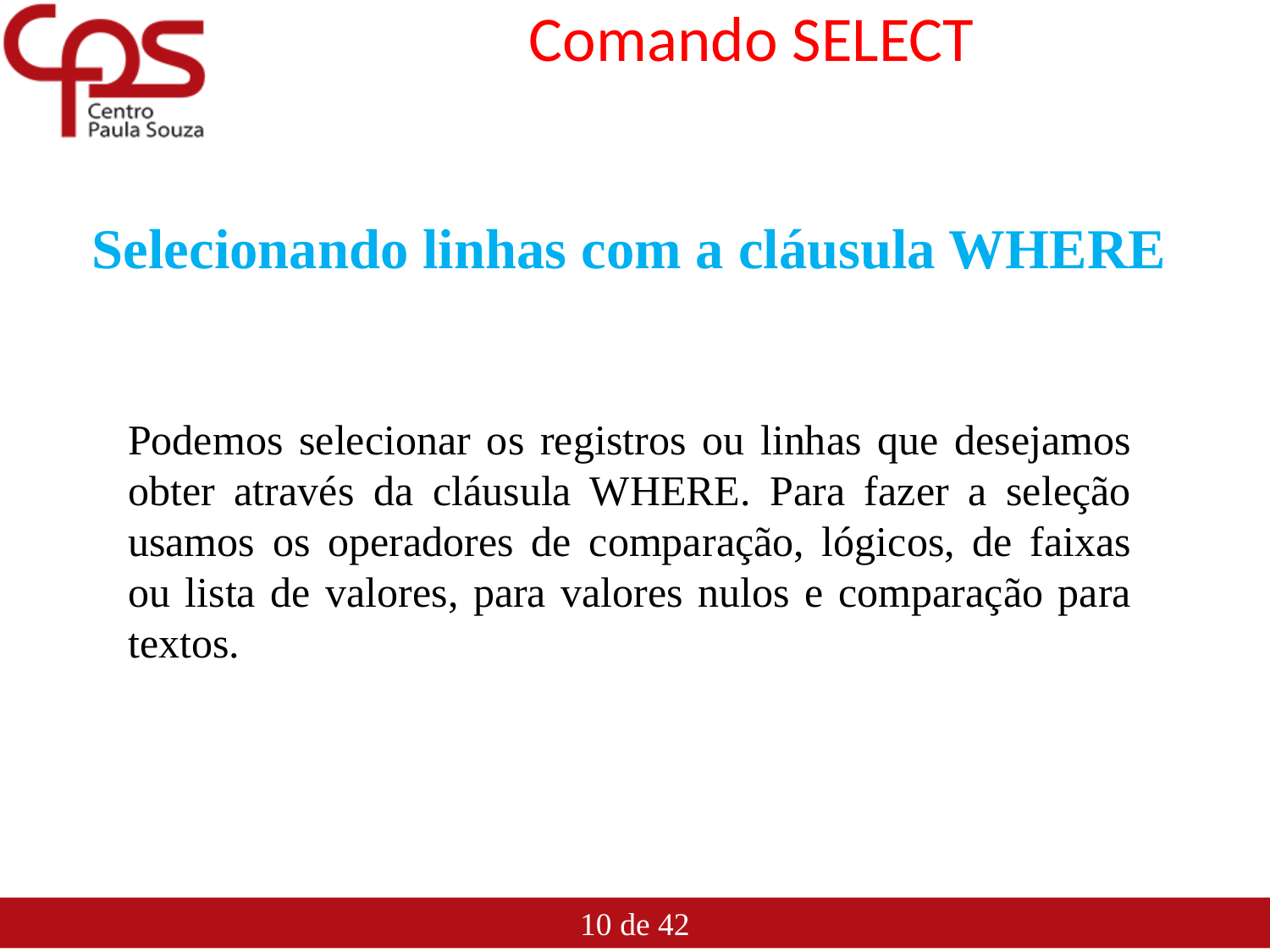

# Comando SELECT
Selecionando linhas com a cláusula WHERE
Podemos selecionar os registros ou linhas que desejamos obter através da cláusula WHERE. Para fazer a seleção usamos os operadores de comparação, lógicos, de faixas ou lista de valores, para valores nulos e comparação para textos.